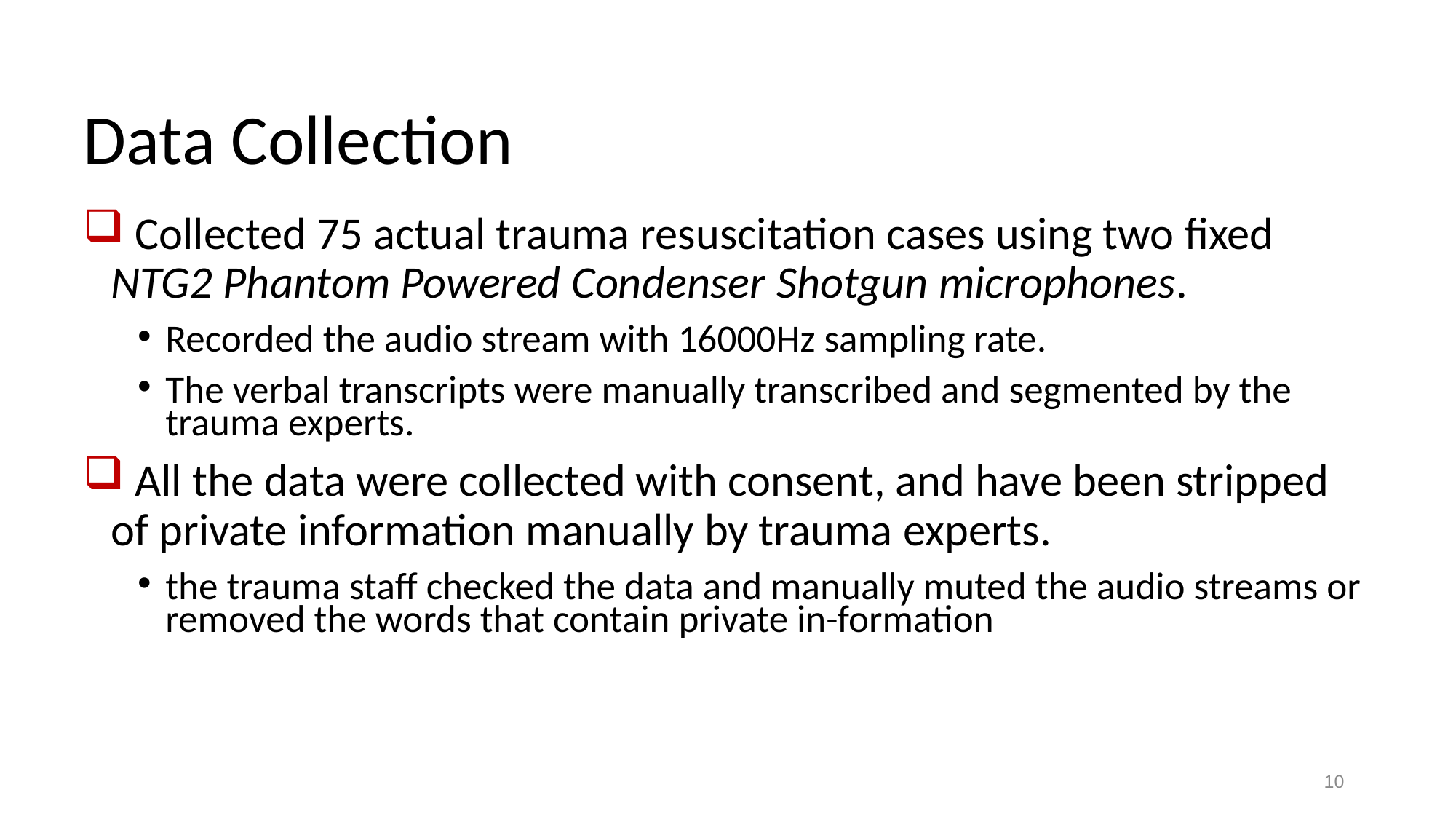

# Data Collection
 Collected 75 actual trauma resuscitation cases using two fixed NTG2 Phantom Powered Condenser Shotgun microphones.
Recorded the audio stream with 16000Hz sampling rate.
The verbal transcripts were manually transcribed and segmented by the trauma experts.
 All the data were collected with consent, and have been stripped of private information manually by trauma experts.
the trauma staff checked the data and manually muted the audio streams or removed the words that contain private in-formation
10